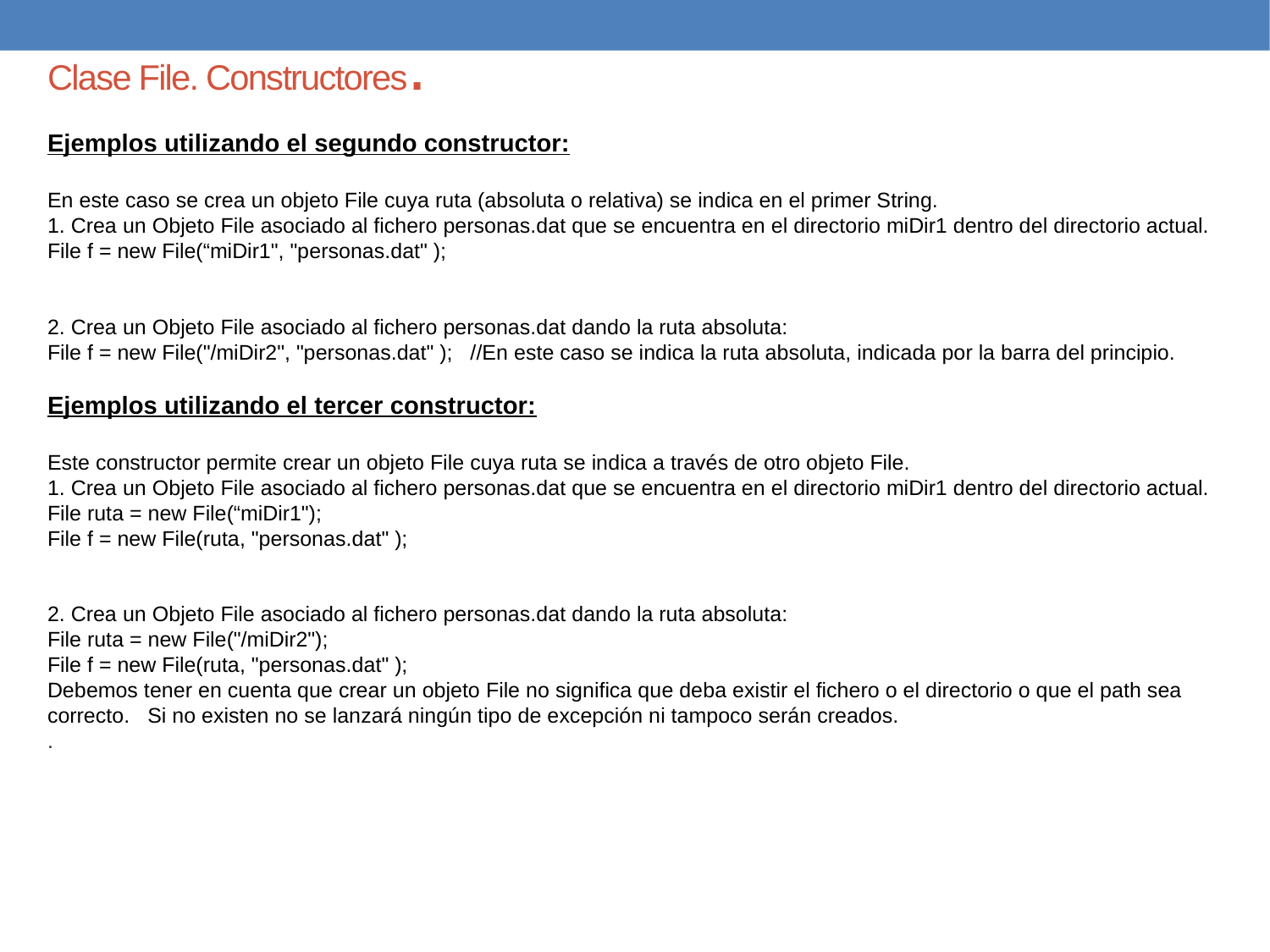

Clase File. Constructores.

Ejemplos utilizando el segundo constructor:

En este caso se crea un objeto File cuya ruta (absoluta o relativa) se indica en el primer String.
1. Crea un Objeto File asociado al fichero personas.dat que se encuentra en el directorio miDir1 dentro del directorio actual.
File f = new File(“miDir1", "personas.dat" );

2. Crea un Objeto File asociado al fichero personas.dat dando la ruta absoluta:
File f = new File("/miDir2", "personas.dat" );   //En este caso se indica la ruta absoluta, indicada por la barra del principio.

Ejemplos utilizando el tercer constructor:

Este constructor permite crear un objeto File cuya ruta se indica a través de otro objeto File.
1. Crea un Objeto File asociado al fichero personas.dat que se encuentra en el directorio miDir1 dentro del directorio actual.
File ruta = new File(“miDir1");
File f = new File(ruta, "personas.dat" );

2. Crea un Objeto File asociado al fichero personas.dat dando la ruta absoluta:
File ruta = new File("/miDir2");
File f = new File(ruta, "personas.dat" );
Debemos tener en cuenta que crear un objeto File no significa que deba existir el fichero o el directorio o que el path sea correcto.   Si no existen no se lanzará ningún tipo de excepción ni tampoco serán creados.
.